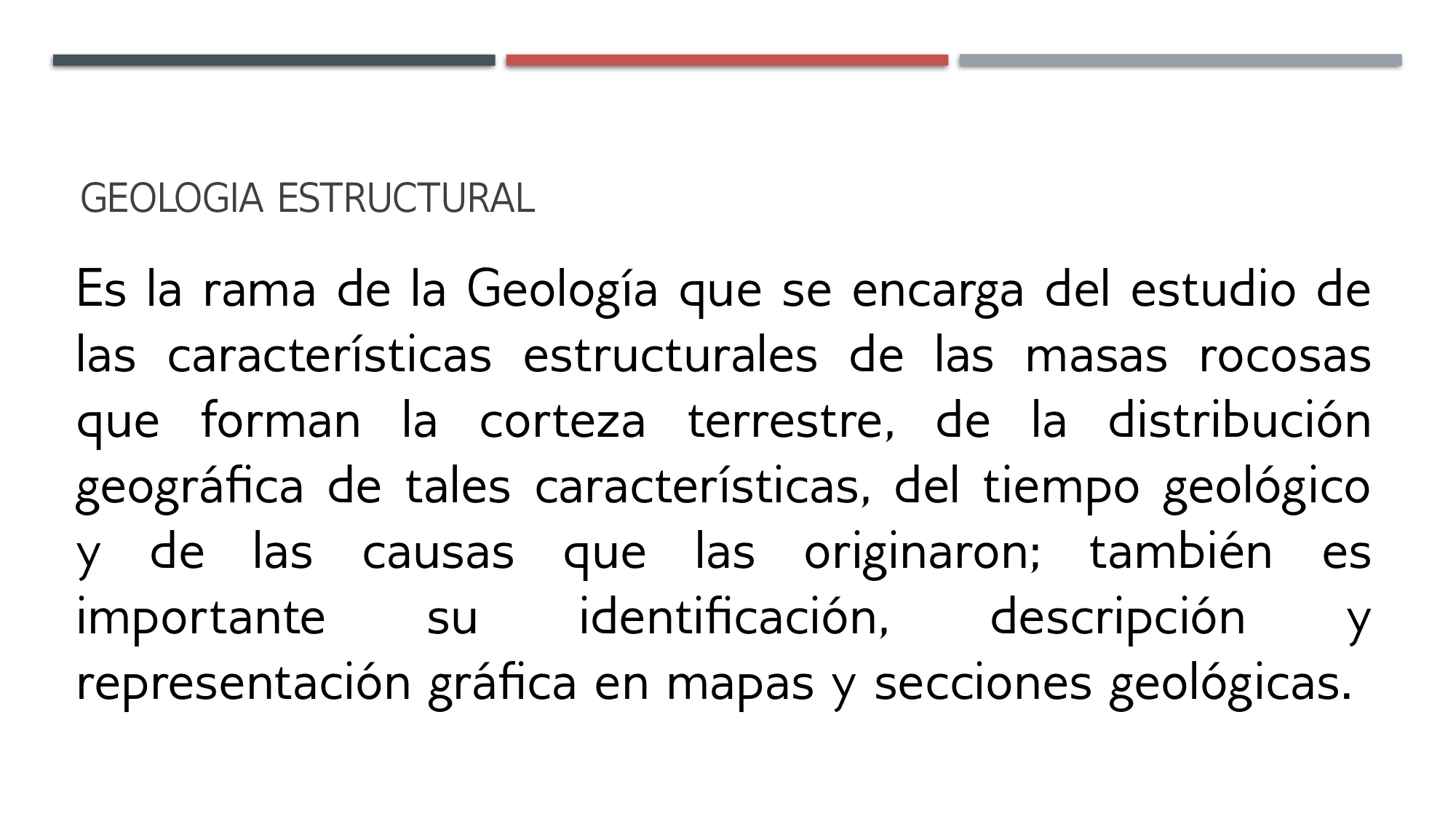

# GEOLOGIA ESTRUCTURAL
Es la rama de la Geología que se encarga del estudio de las características estructurales de las masas rocosas que forman la corteza terrestre, de la distribución geográfica de tales características, del tiempo geológico y de las causas que las originaron; también es importante su identificación, descripción y representación gráfica en mapas y secciones geológicas.